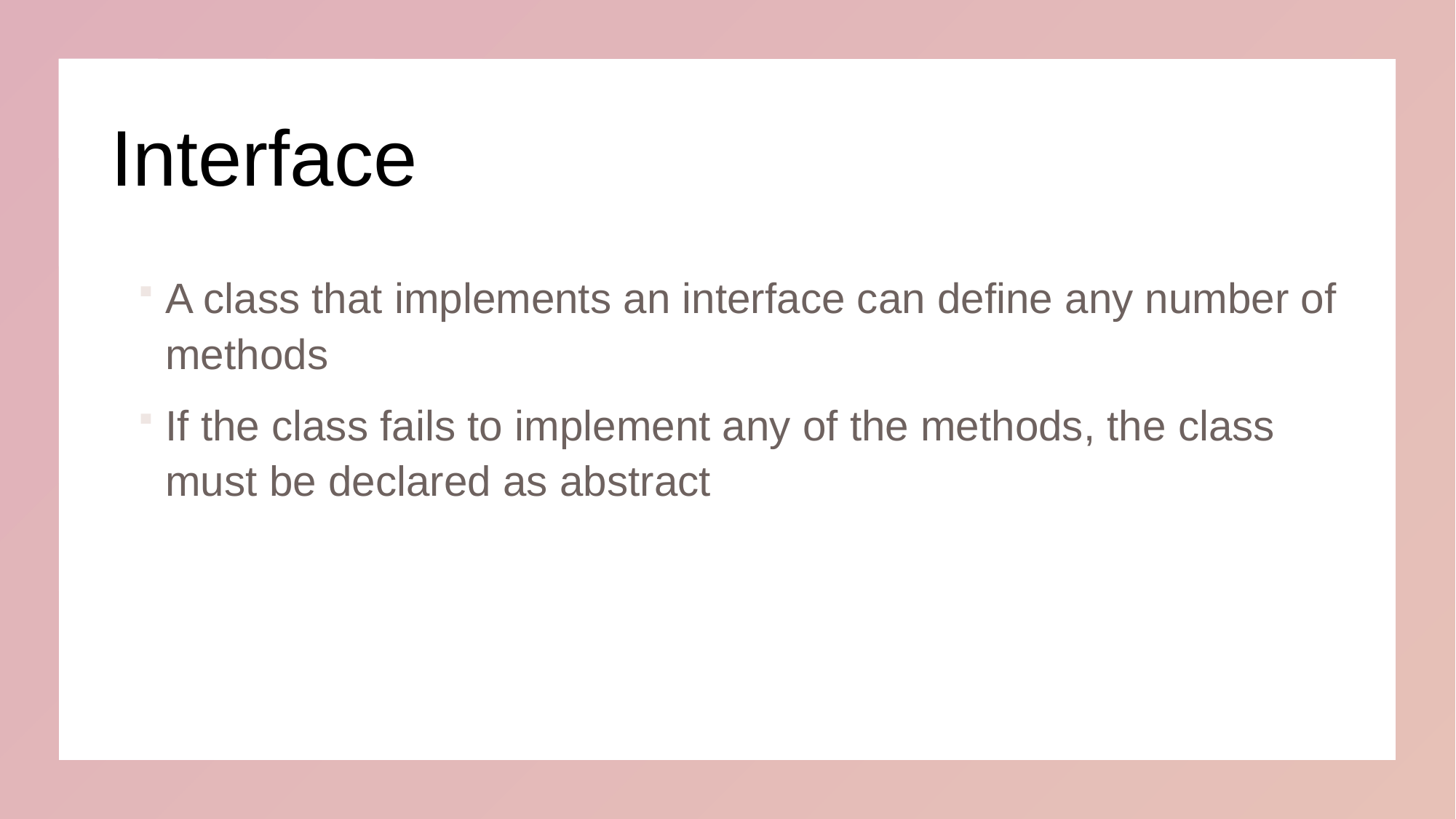

# Interface
A class that implements an interface can define any number of methods
If the class fails to implement any of the methods, the class must be declared as abstract